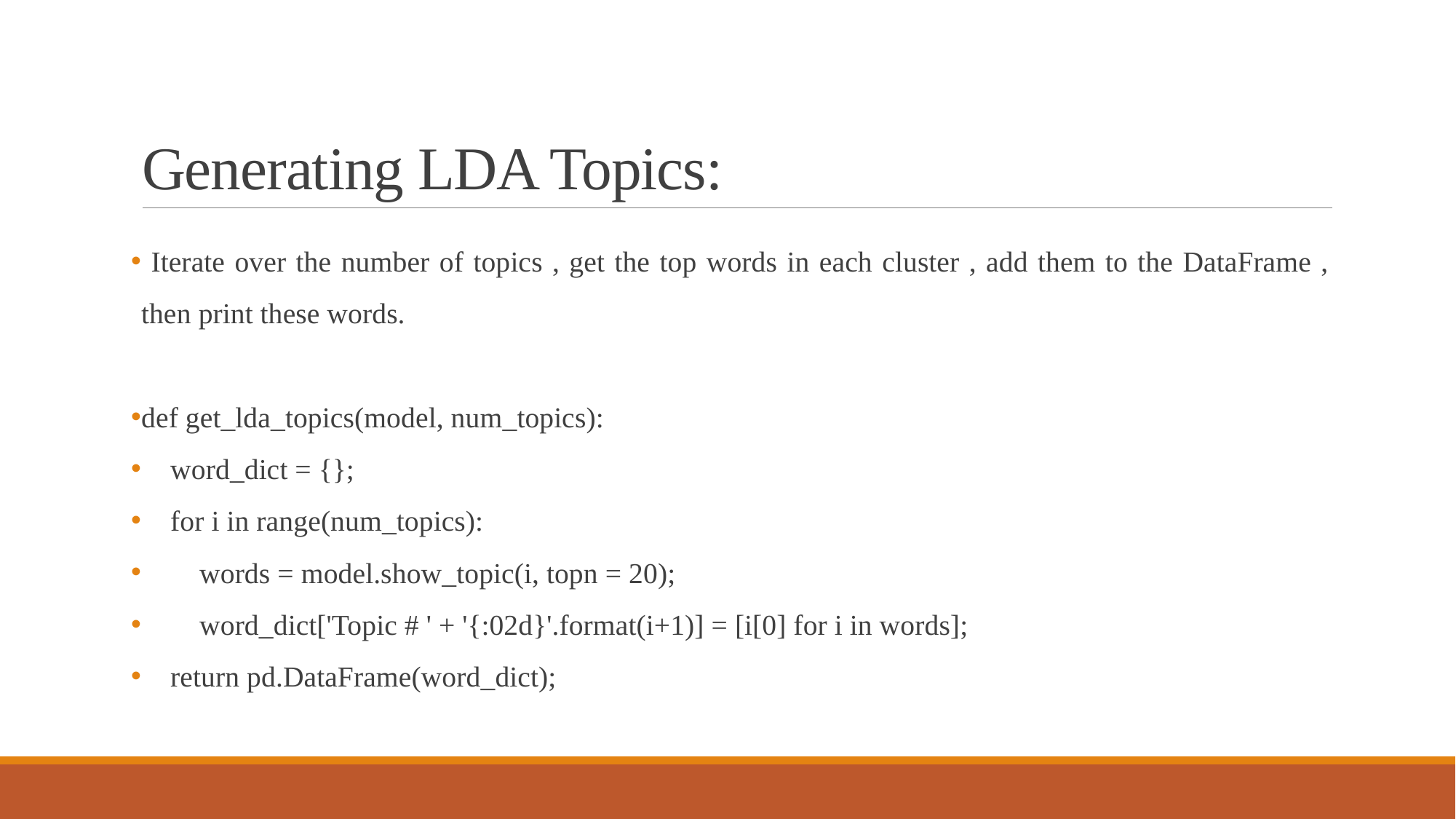

# Generating LDA Topics:
 Iterate over the number of topics , get the top words in each cluster , add them to the DataFrame , then print these words.

def get_lda_topics(model, num_topics):
    word_dict = {};
    for i in range(num_topics):
        words = model.show_topic(i, topn = 20);
        word_dict['Topic # ' + '{:02d}'.format(i+1)] = [i[0] for i in words];
    return pd.DataFrame(word_dict);